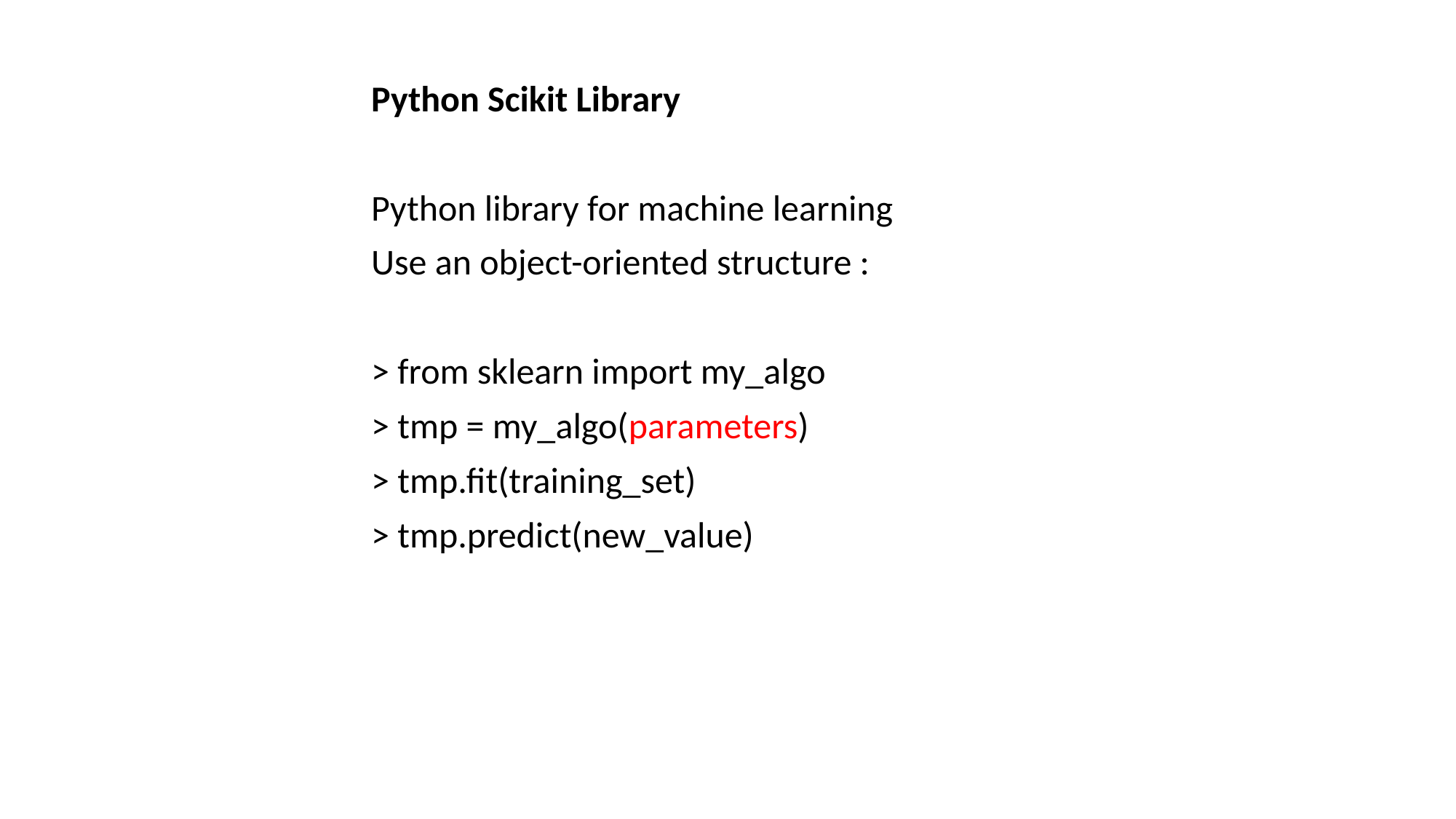

Python Scikit Library

Python library for machine learning
Use an object-oriented structure :

> from sklearn import my_algo
> tmp = my_algo(parameters)
> tmp.fit(training_set)
> tmp.predict(new_value)